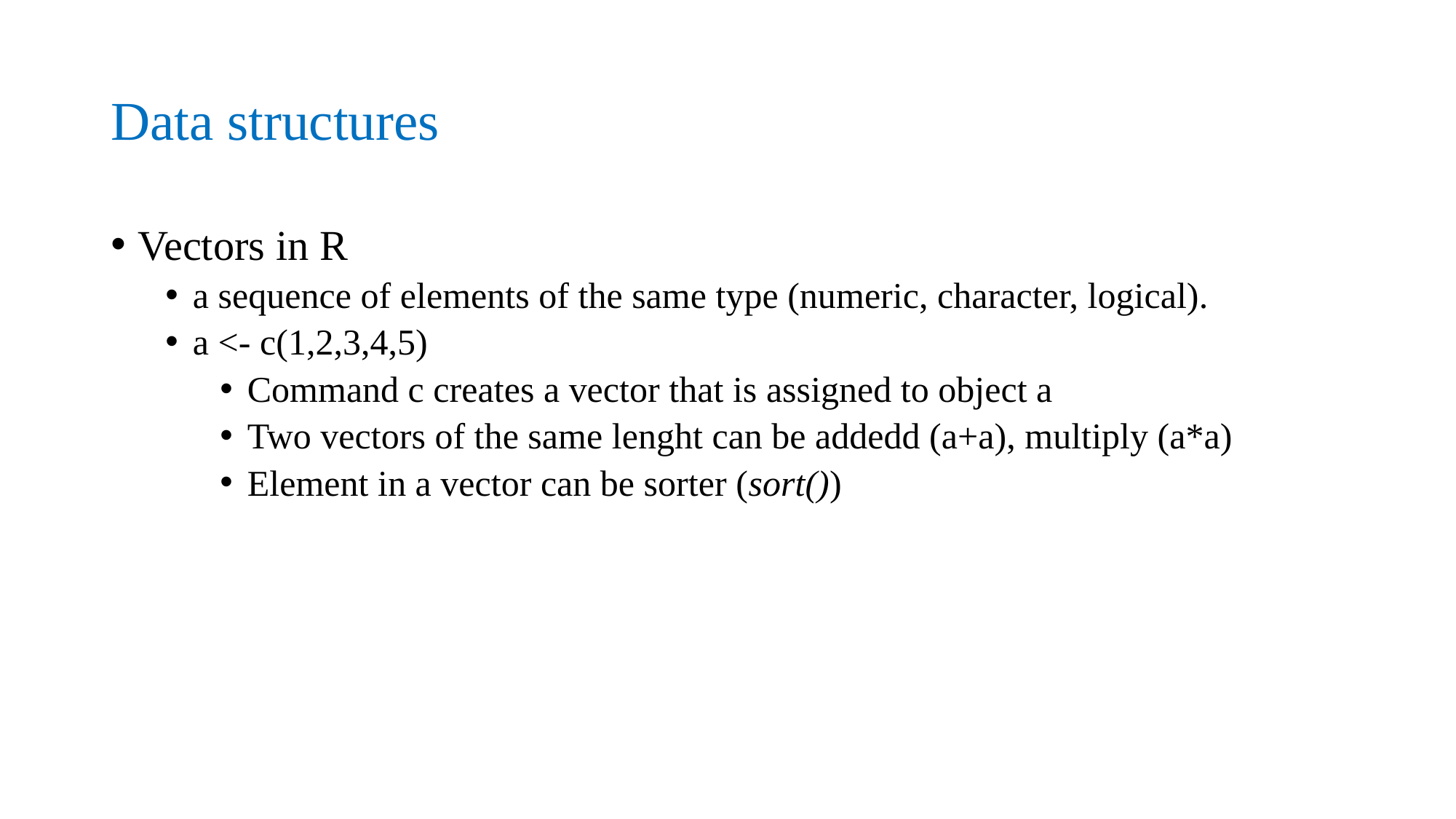

# Data structures
Vectors in R
a sequence of elements of the same type (numeric, character, logical).
a <- c(1,2,3,4,5)
Command c creates a vector that is assigned to object a
Two vectors of the same lenght can be addedd (a+a), multiply (a*a)
Element in a vector can be sorter (sort())